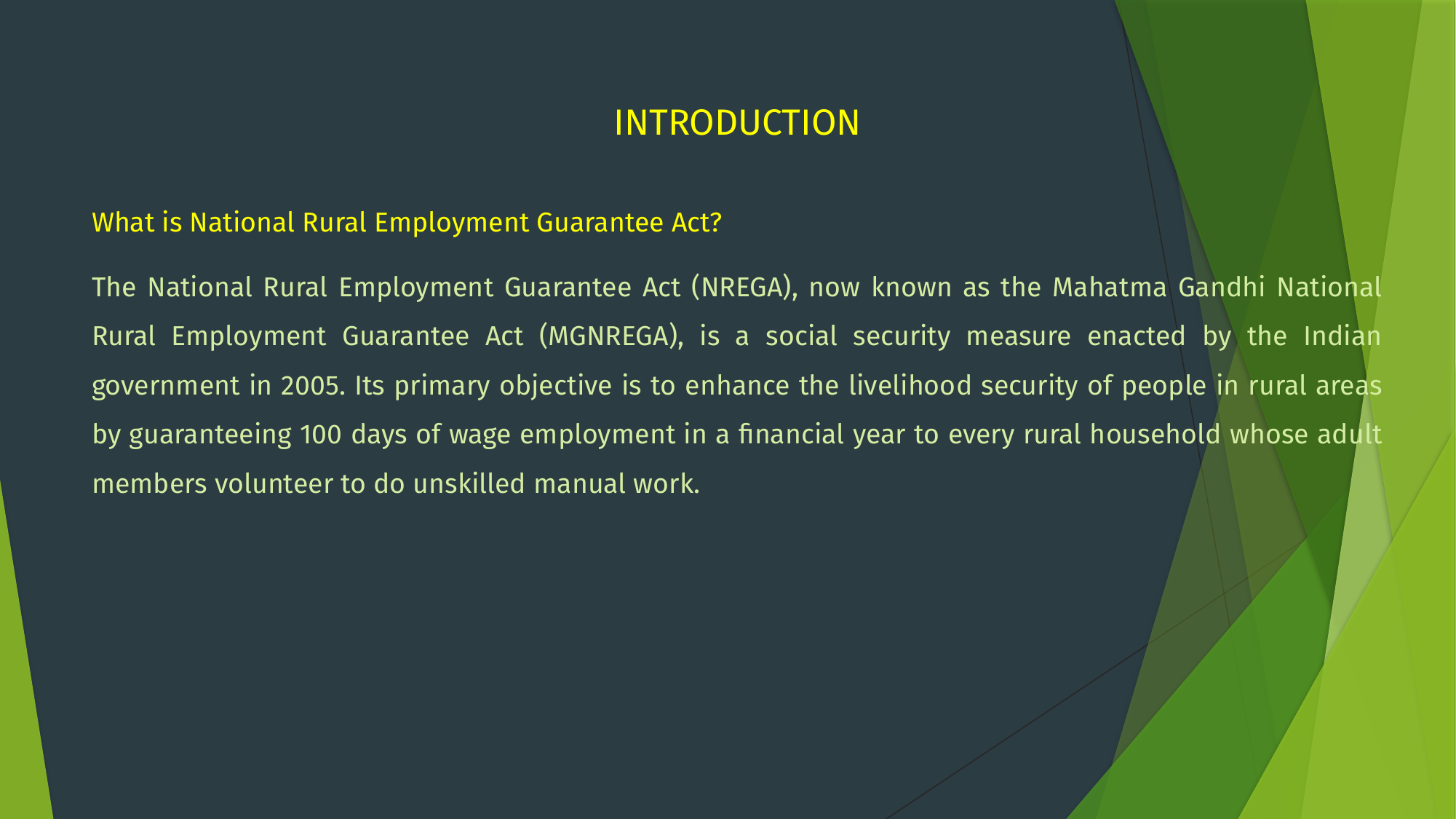

# INTRODUCTION
What is National Rural Employment Guarantee Act?
The National Rural Employment Guarantee Act (NREGA), now known as the Mahatma Gandhi National Rural Employment Guarantee Act (MGNREGA), is a social security measure enacted by the Indian government in 2005. Its primary objective is to enhance the livelihood security of people in rural areas by guaranteeing 100 days of wage employment in a financial year to every rural household whose adult members volunteer to do unskilled manual work.